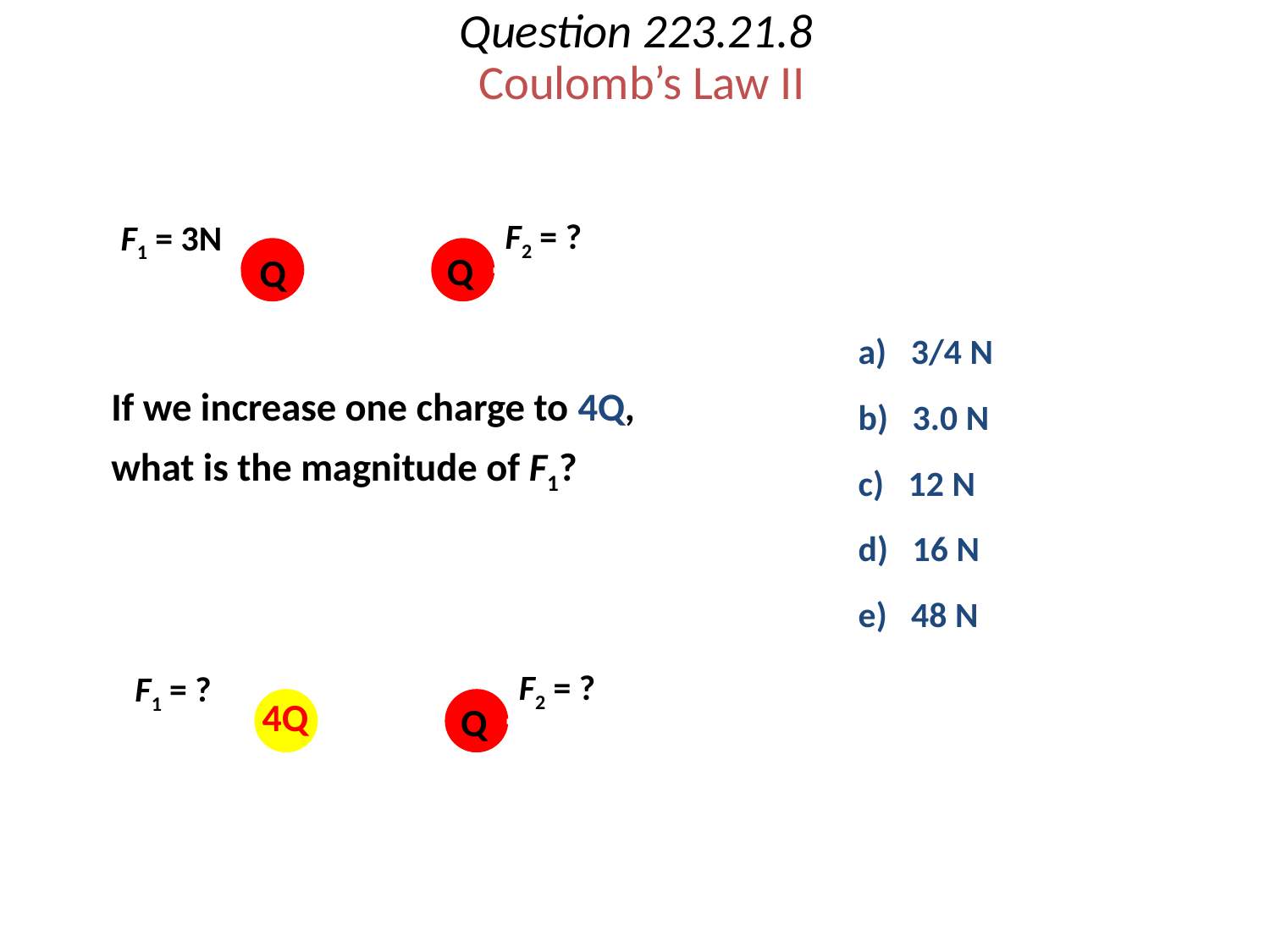

# Question 223.21.8 Coulomb’s Law II
F2 = ?
F1 = 3N

Q
Q

a)   3/4 N
b)   3.0 N
c)   12 N
d)   16 N
e)   48 N
	If we increase one charge to 4Q, what is the magnitude of F1?
F2 = ?
F1 = ?
4Q

Q